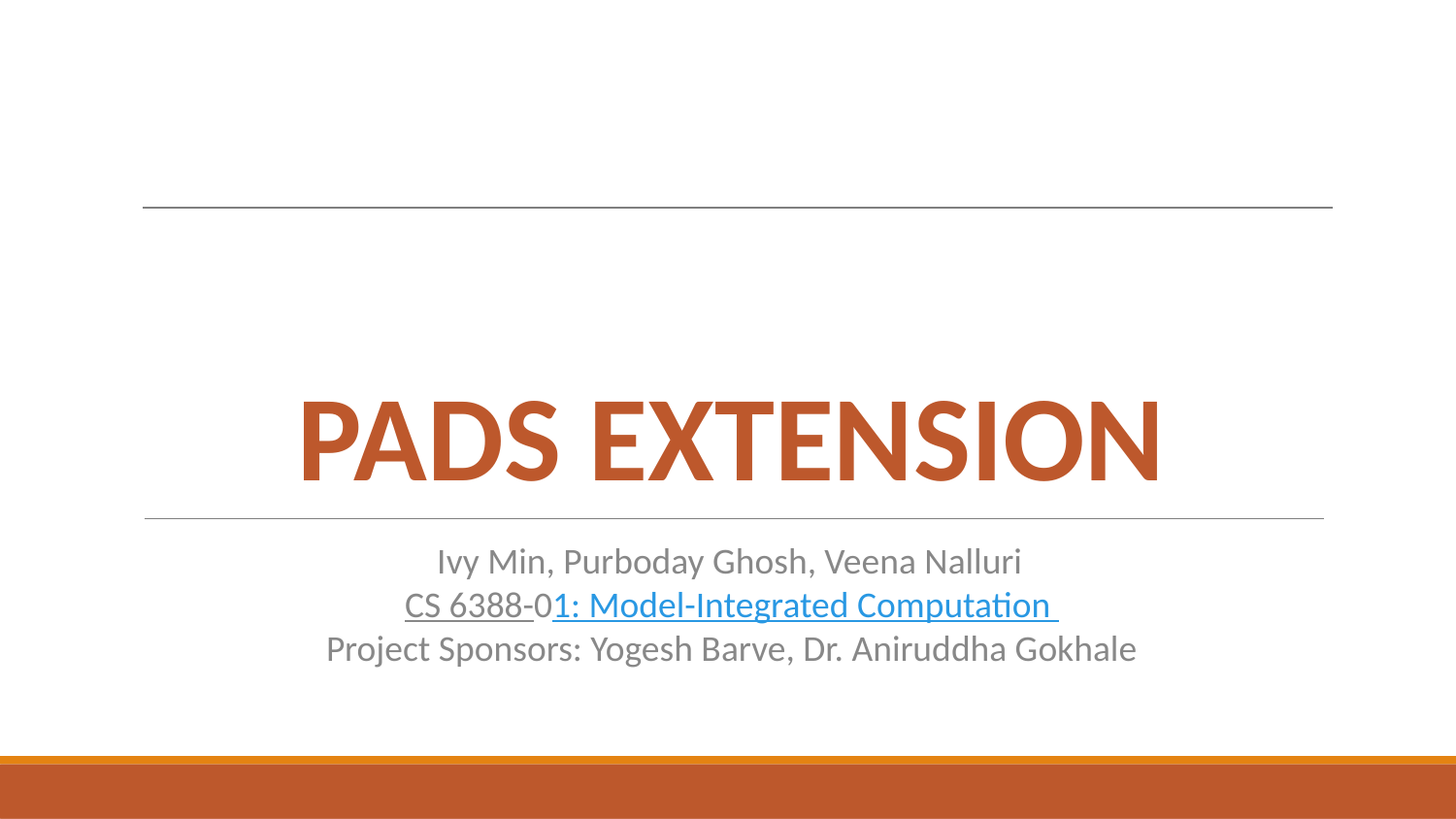

# PADS EXTENSION
Ivy Min, Purboday Ghosh, Veena Nalluri
CS 6388-01: Model-Integrated Computation
Project Sponsors: Yogesh Barve, Dr. Aniruddha Gokhale